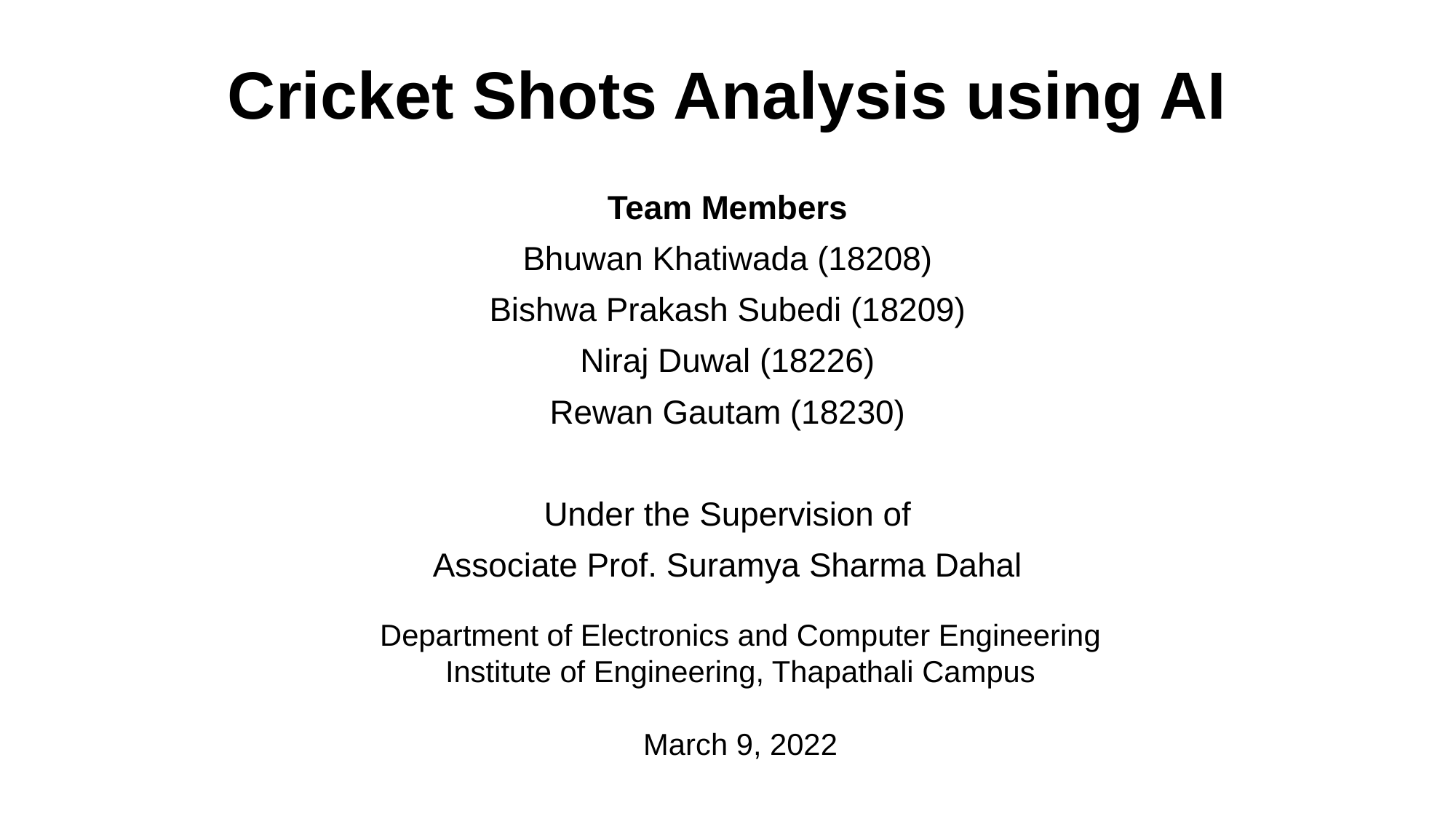

# Cricket Shots Analysis using AI
Team Members
Bhuwan Khatiwada (18208)
Bishwa Prakash Subedi (18209)
Niraj Duwal (18226)
Rewan Gautam (18230)

Under the Supervision of
Associate Prof. Suramya Sharma Dahal

Department of Electronics and Computer Engineering
Institute of Engineering, Thapathali Campus

March 9, 2022